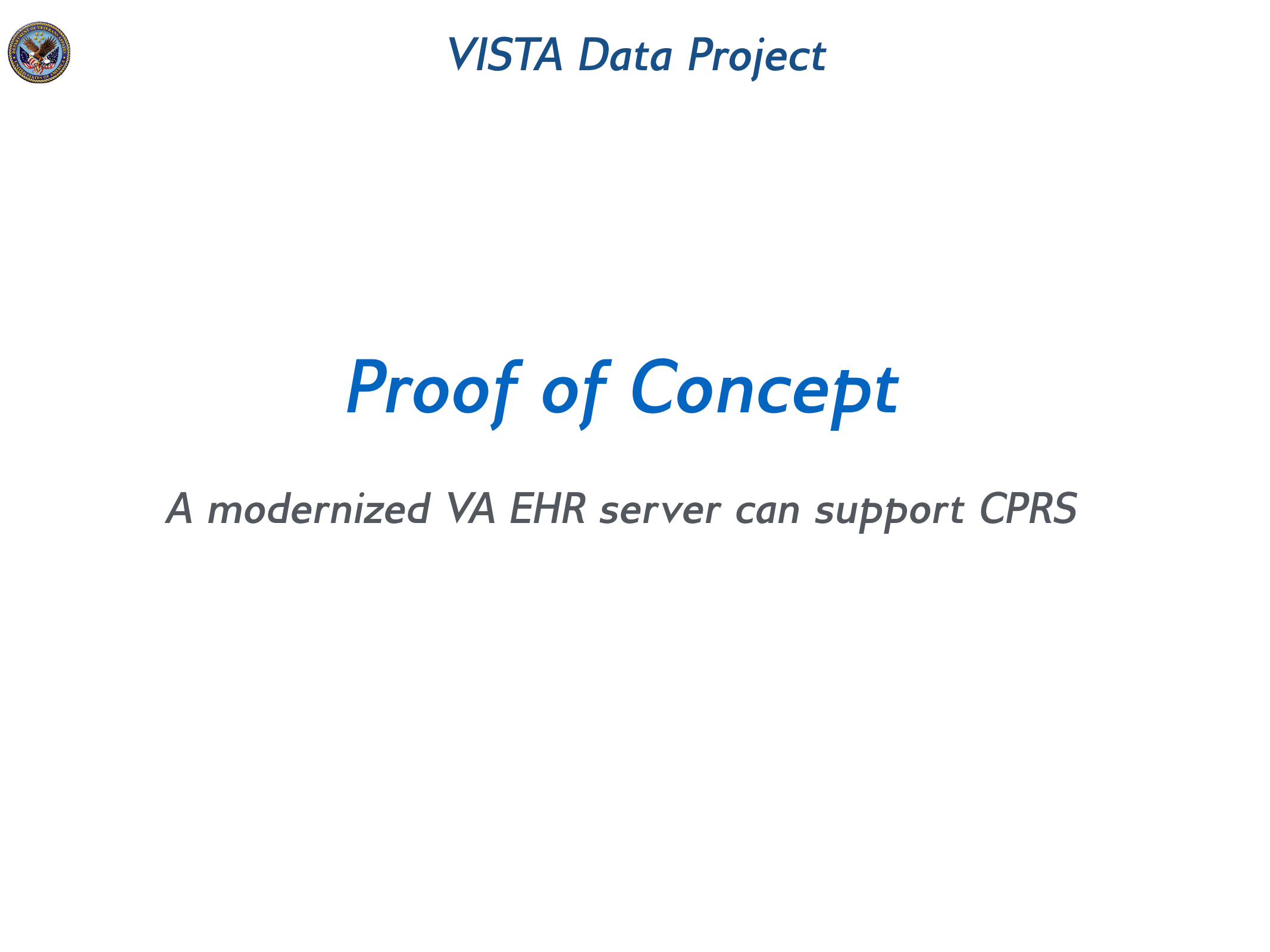

VISTA Data Project
# Proof of Concept
A modernized VA EHR server can support CPRS